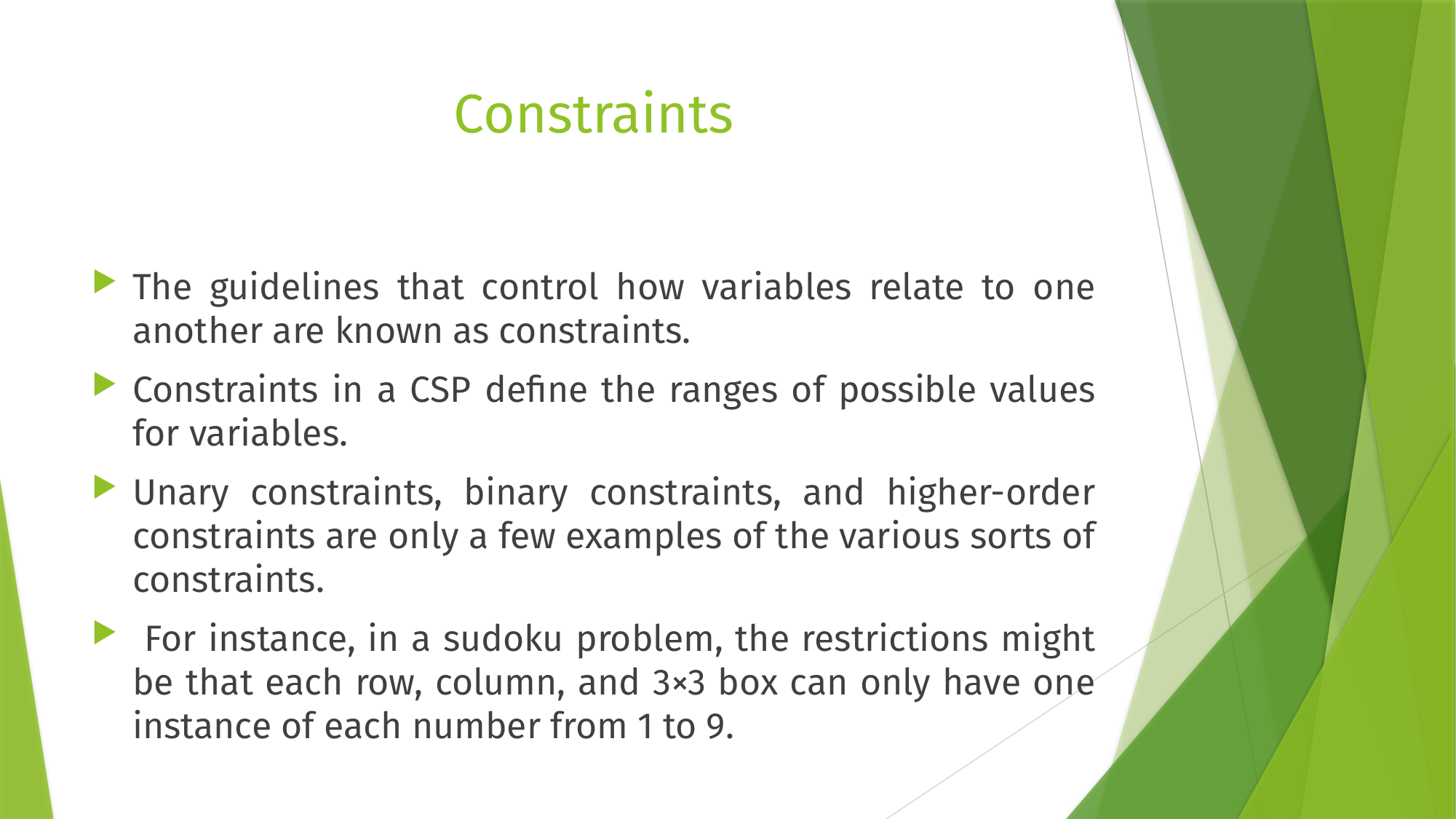

# Constraints
The guidelines that control how variables relate to one another are known as constraints.
Constraints in a CSP define the ranges of possible values for variables.
Unary constraints, binary constraints, and higher-order constraints are only a few examples of the various sorts of constraints.
 For instance, in a sudoku problem, the restrictions might be that each row, column, and 3×3 box can only have one instance of each number from 1 to 9.